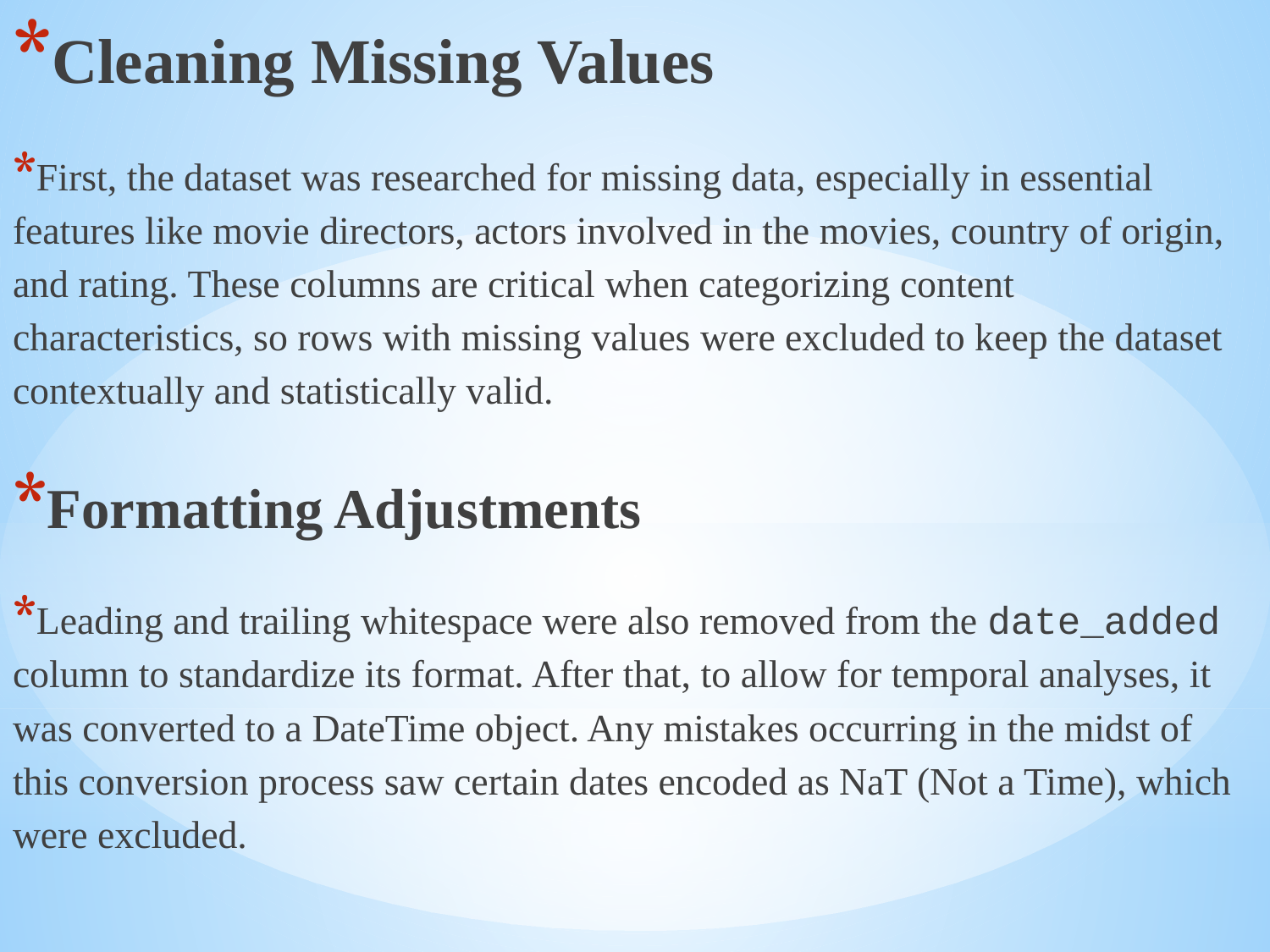

Cleaning Missing Values
First, the dataset was researched for missing data, especially in essential features like movie directors, actors involved in the movies, country of origin, and rating. These columns are critical when categorizing content characteristics, so rows with missing values were excluded to keep the dataset contextually and statistically valid.
Formatting Adjustments
Leading and trailing whitespace were also removed from the date_added column to standardize its format. After that, to allow for temporal analyses, it was converted to a DateTime object. Any mistakes occurring in the midst of this conversion process saw certain dates encoded as NaT (Not a Time), which were excluded.